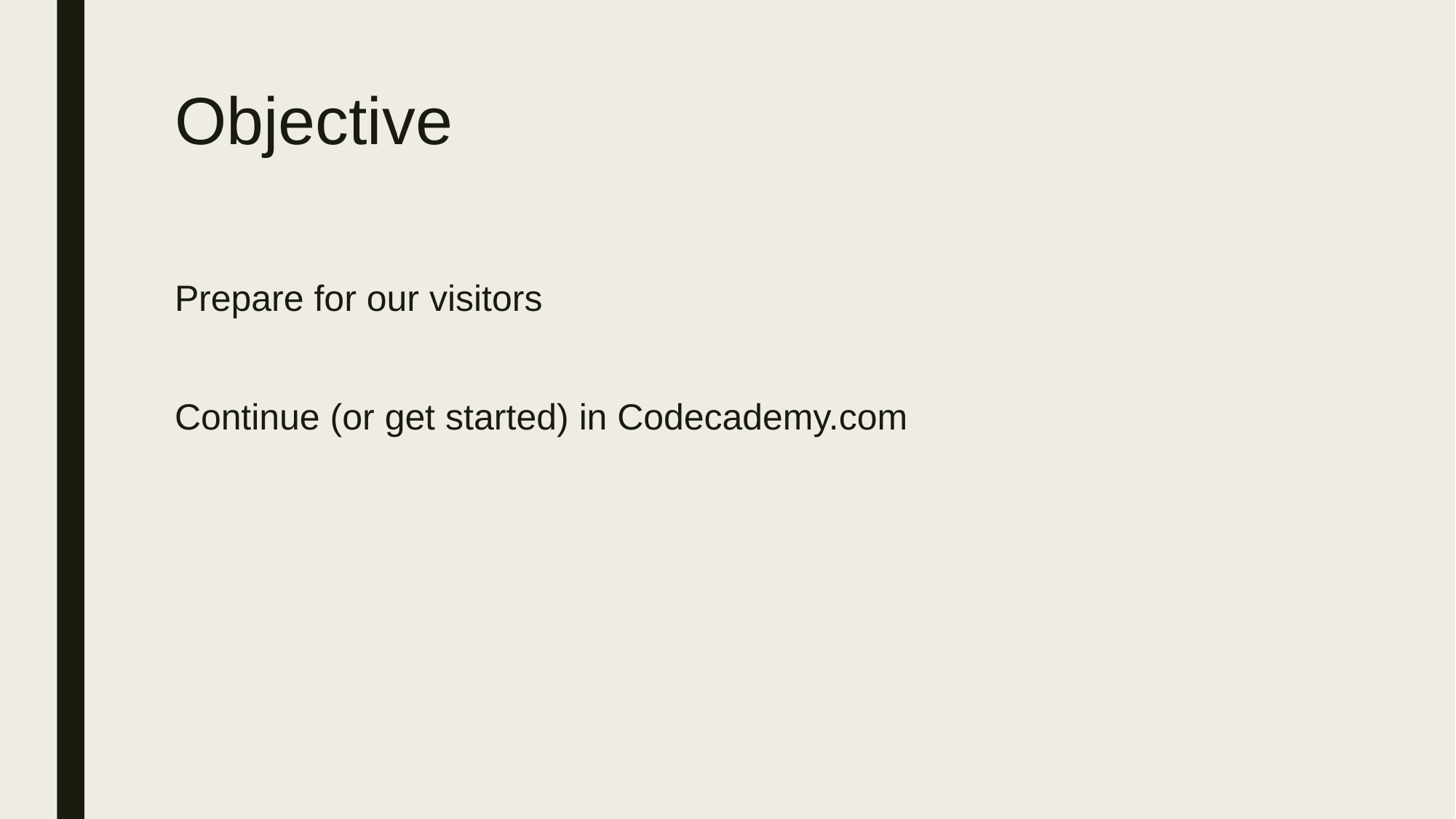

# Objective
Prepare for our visitors

Continue (or get started) in Codecademy.com